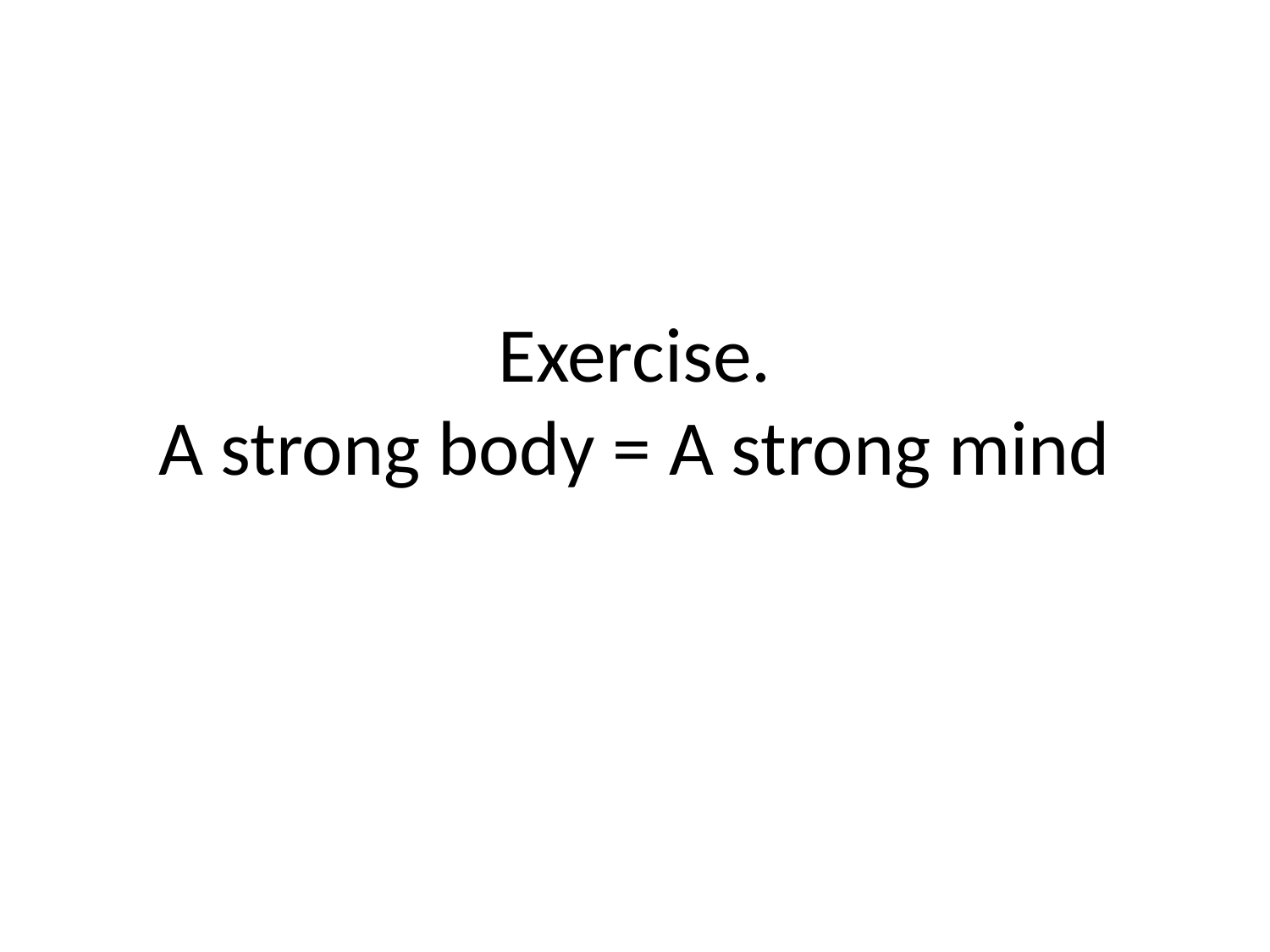

# Exercise. A strong body = A strong mind